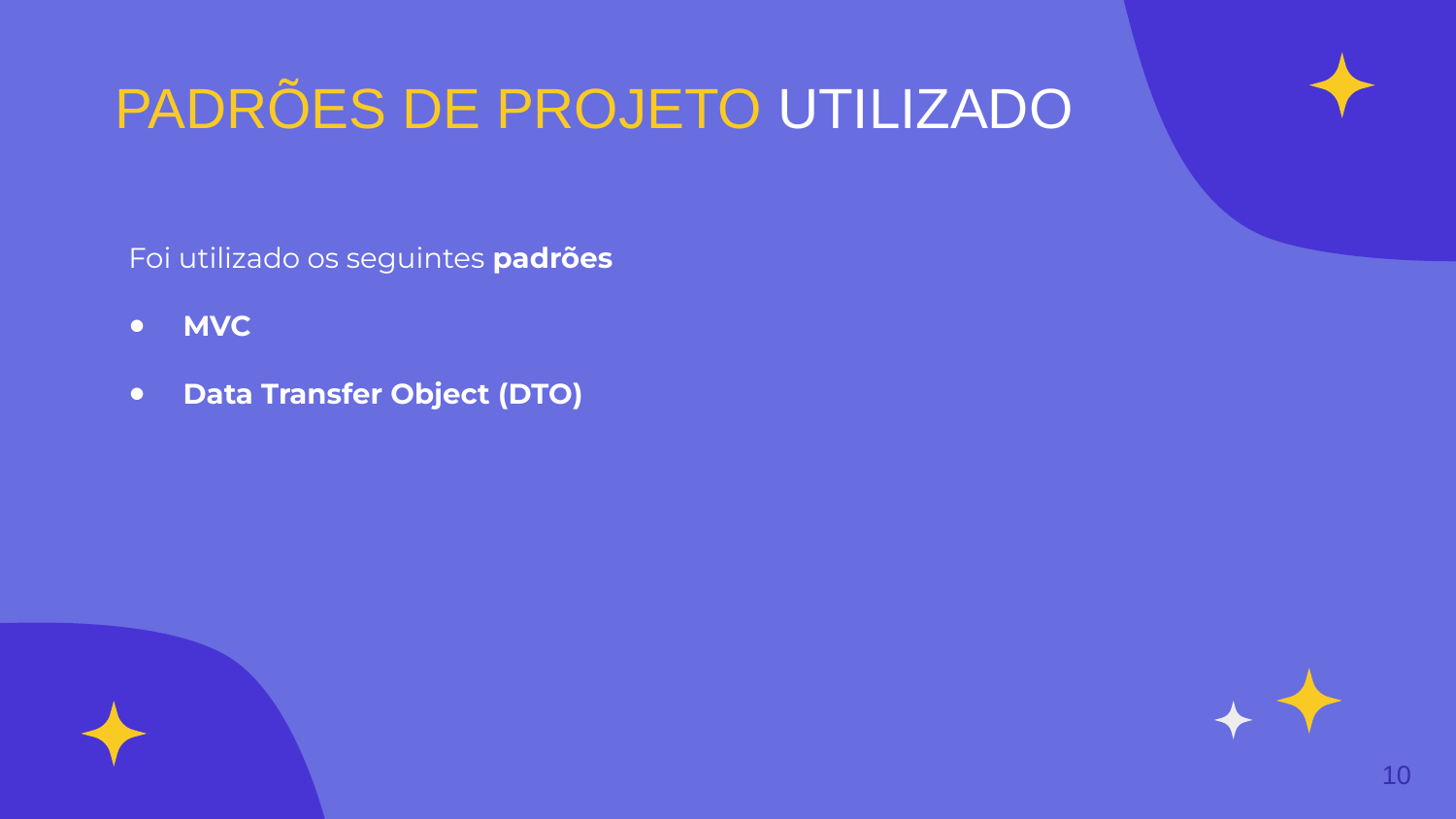

# PADRÕES DE PROJETO UTILIZADO

Foi utilizado os seguintes padrões

MVC

Data Transfer Object (DTO)

10